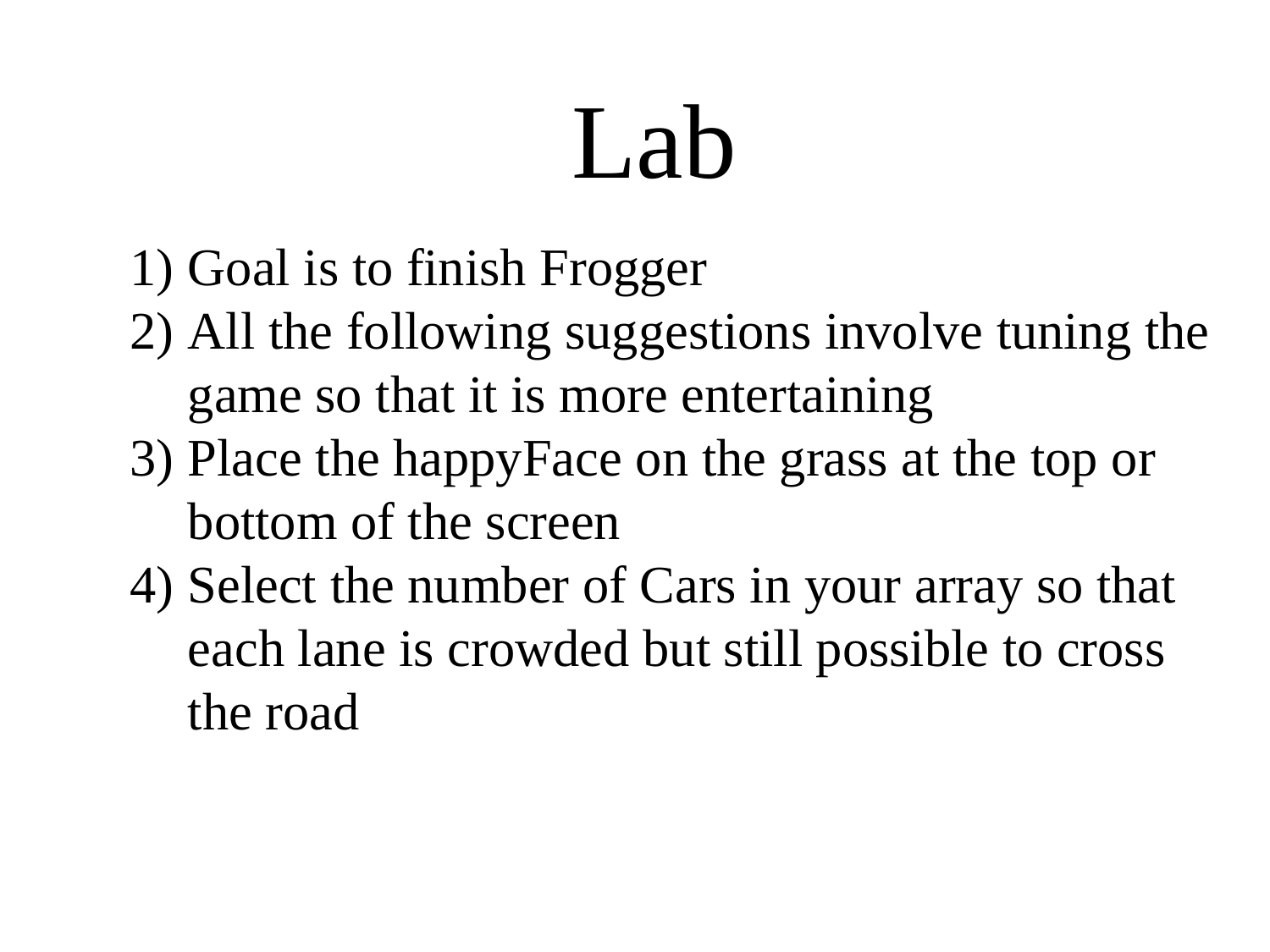

Lab

Goal is to finish Frogger
All the following suggestions involve tuning the game so that it is more entertaining
Place the happyFace on the grass at the top or bottom of the screen
Select the number of Cars in your array so that each lane is crowded but still possible to cross the road